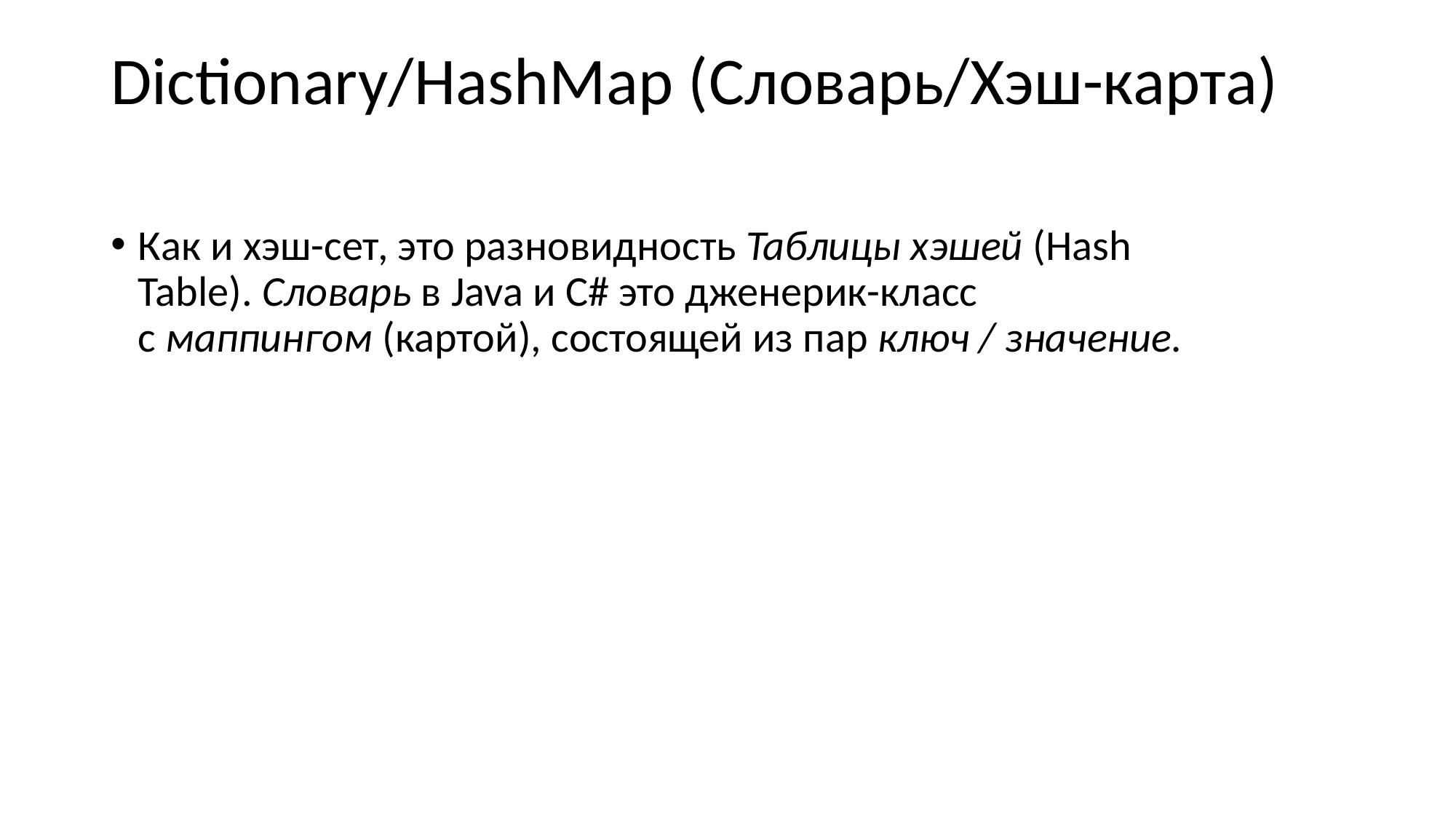

# Dictionary/HashMap (Словарь/Хэш-карта)
Как и хэш-сет, это разновидность Таблицы хэшей (Hash Table). Словарь в Java и C# это дженерик-класс с маппингом (картой), состоящей из пар ключ / значение.